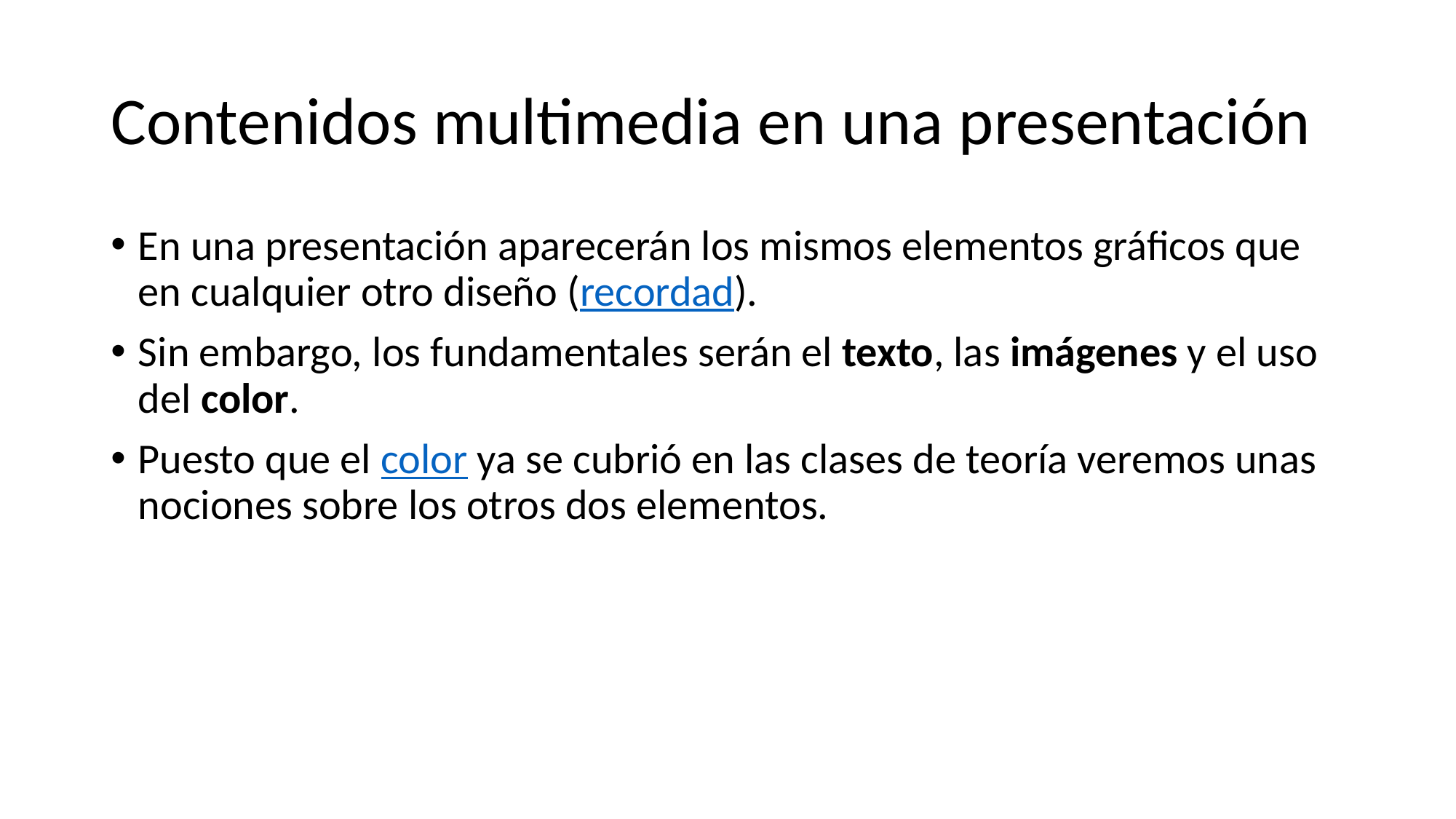

# Contenidos multimedia en una presentación
En una presentación aparecerán los mismos elementos gráficos que en cualquier otro diseño (recordad).
Sin embargo, los fundamentales serán el texto, las imágenes y el uso del color.
Puesto que el color ya se cubrió en las clases de teoría veremos unas nociones sobre los otros dos elementos.